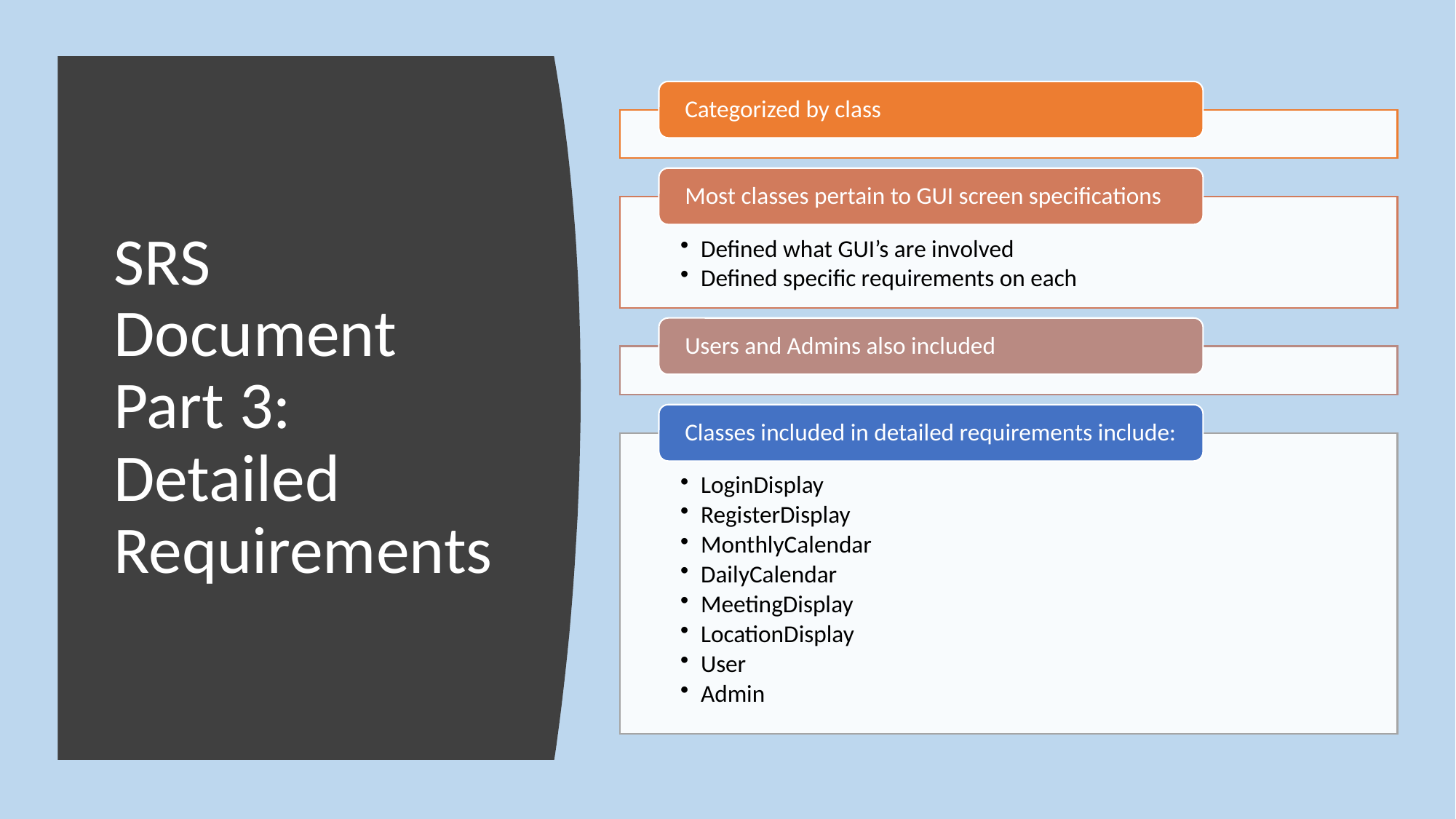

Categorized by class​
Defined what GUI’s are involved​
Defined specific requirements on each​
Most classes pertain to GUI screen specifications​
Users and Admins also included​
LoginDisplay​
RegisterDisplay​
MonthlyCalendar​
DailyCalendar​
MeetingDisplay​
LocationDisplay​
User​
Admin​
Classes included in detailed requirements include:​

# SRS Document Part 3: Detailed Requirements​